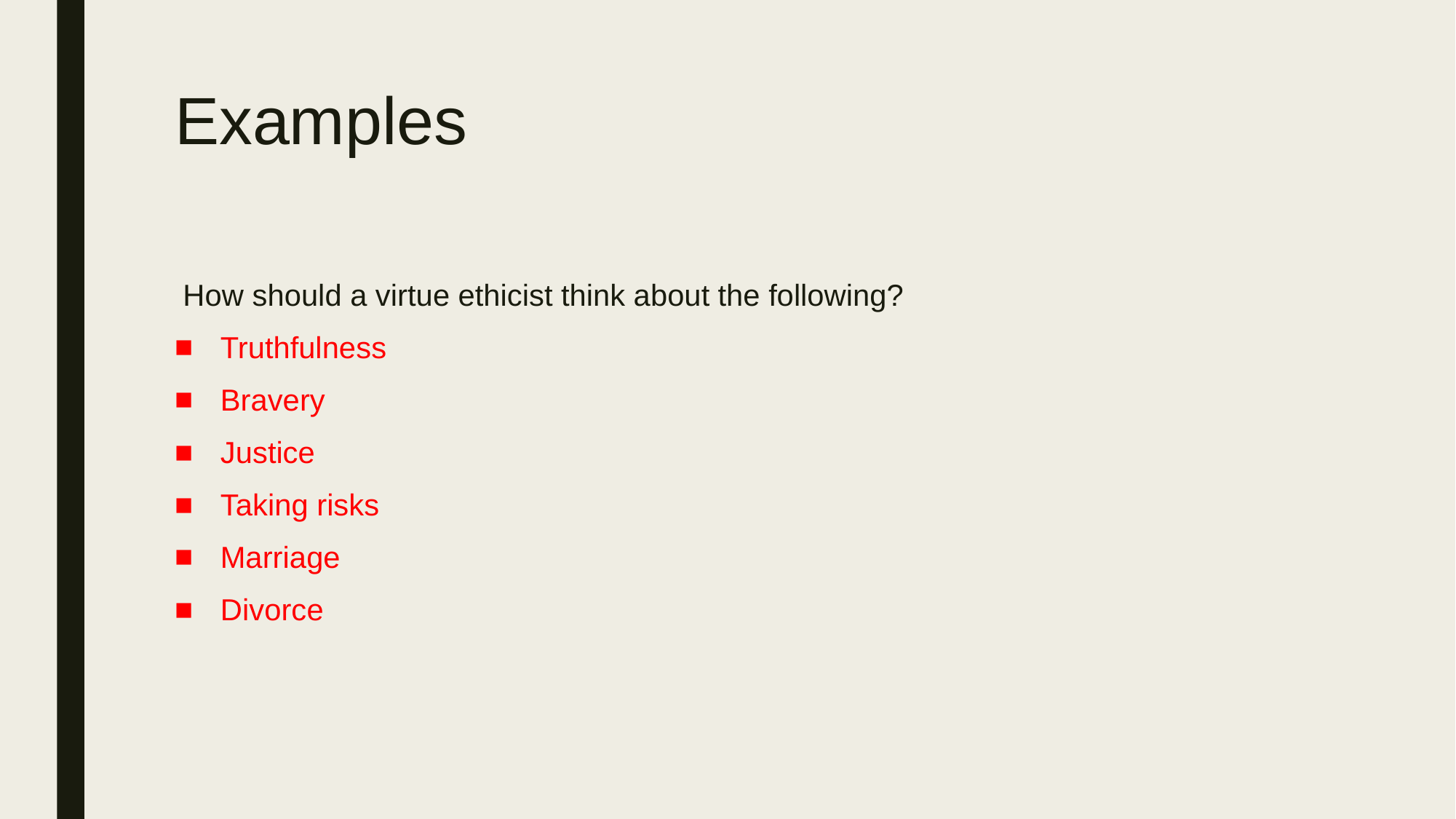

# Examples
 How should a virtue ethicist think about the following?
Truthfulness
Bravery
Justice
Taking risks
Marriage
Divorce